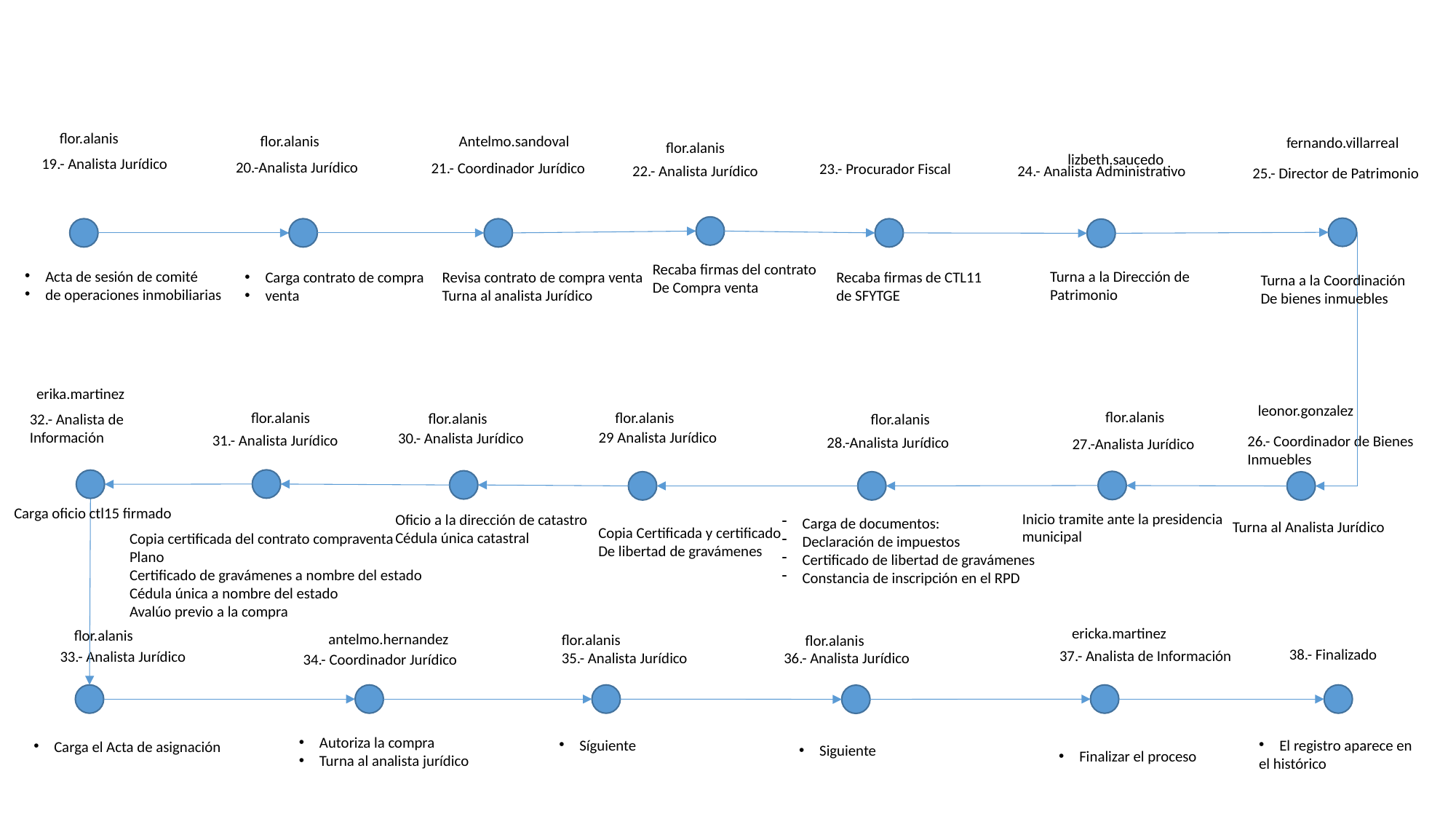

flor.alanis
Antelmo.sandoval
flor.alanis
fernando.villarreal
flor.alanis
lizbeth.saucedo
19.- Analista Jurídico
20.-Analista Jurídico
21.- Coordinador Jurídico
23.- Procurador Fiscal
22.- Analista Jurídico
24.- Analista Administrativo
25.- Director de Patrimonio

Recaba firmas del contrato
De Compra venta
Acta de sesión de comité
de operaciones inmobiliarias
Turna a la Dirección de
Patrimonio
Revisa contrato de compra venta
Turna al analista Jurídico
Carga contrato de compra
venta
Recaba firmas de CTL11
de SFYTGE
Turna a la Coordinación
De bienes inmuebles
erika.martinez
leonor.gonzalez
flor.alanis
flor.alanis
flor.alanis
flor.alanis
32.- Analista de
Información
flor.alanis
29 Analista Jurídico
30.- Analista Jurídico
31.- Analista Jurídico
26.- Coordinador de Bienes
Inmuebles
28.-Analista Jurídico
27.-Analista Jurídico

Carga oficio ctl15 firmado
Inicio tramite ante la presidencia
municipal
Oficio a la dirección de catastro
Cédula única catastral
Carga de documentos:
Declaración de impuestos
Certificado de libertad de gravámenes
Constancia de inscripción en el RPD
Turna al Analista Jurídico
Copia Certificada y certificado
De libertad de gravámenes
Copia certificada del contrato compraventa
Plano
Certificado de gravámenes a nombre del estado
Cédula única a nombre del estado
Avalúo previo a la compra
ericka.martinez
flor.alanis
antelmo.hernandez
flor.alanis
flor.alanis
38.- Finalizado
37.- Analista de Información
33.- Analista Jurídico
36.- Analista Jurídico
34.- Coordinador Jurídico
35.- Analista Jurídico

Autoriza la compra
Turna al analista jurídico
Síguiente
El registro aparece en
el histórico
Carga el Acta de asignación
Siguiente
Finalizar el proceso